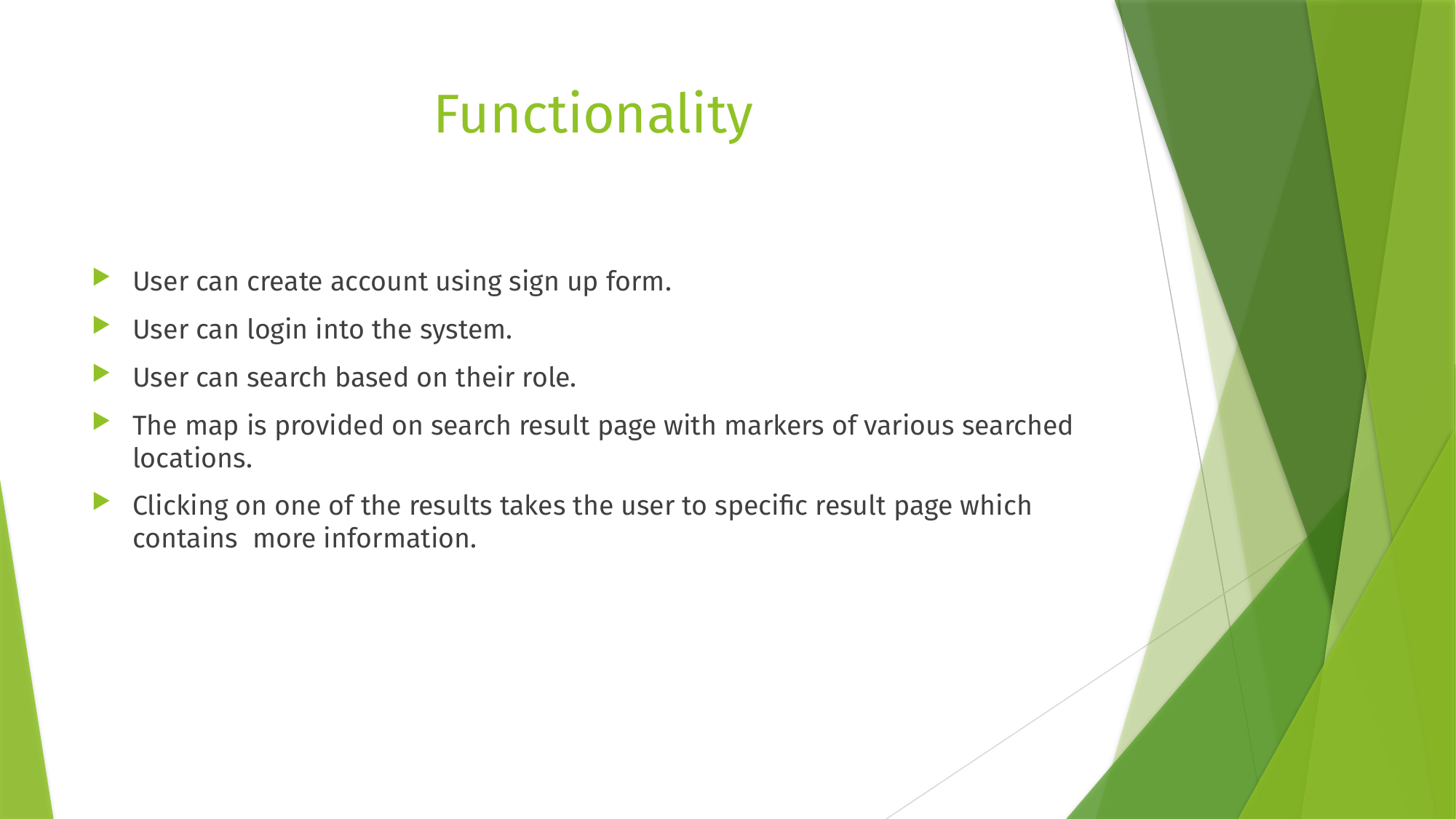

# Functionality
User can create account using sign up form.
User can login into the system.
User can search based on their role.
The map is provided on search result page with markers of various searched locations.
Clicking on one of the results takes the user to specific result page which contains  more information.